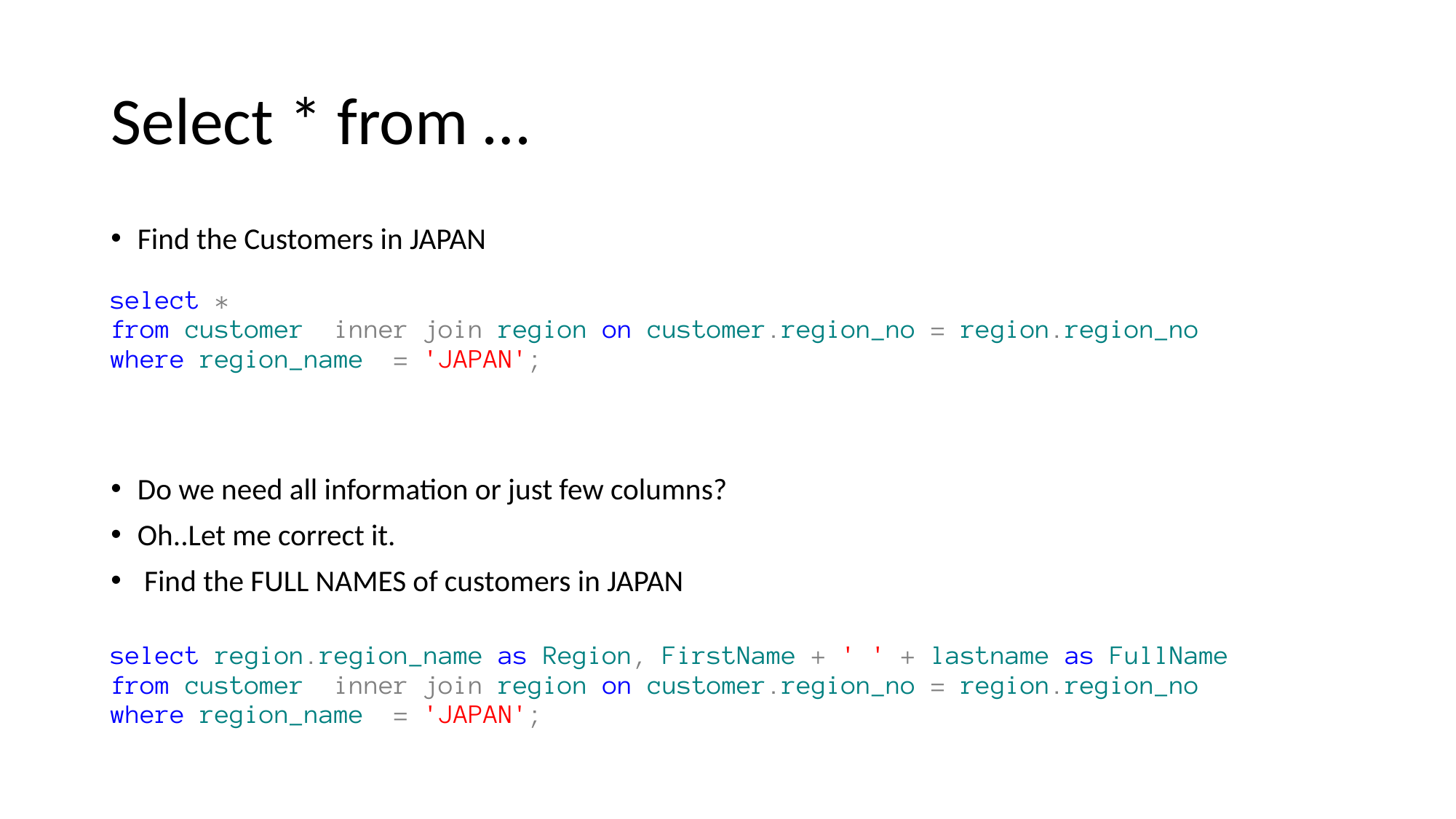

# Select * from …
Find the Customers in JAPAN

select *
from customer  inner join region on customer.region_no = region.region_no
where region_name  = 'JAPAN';

Do we need all information or just few columns?
Oh..Let me correct it.
 Find the FULL NAMES of customers in JAPAN

select region.region_name as Region, FirstName + ' ' + lastname as FullName
from customer  inner join region on customer.region_no = region.region_no
where region_name  = 'JAPAN';